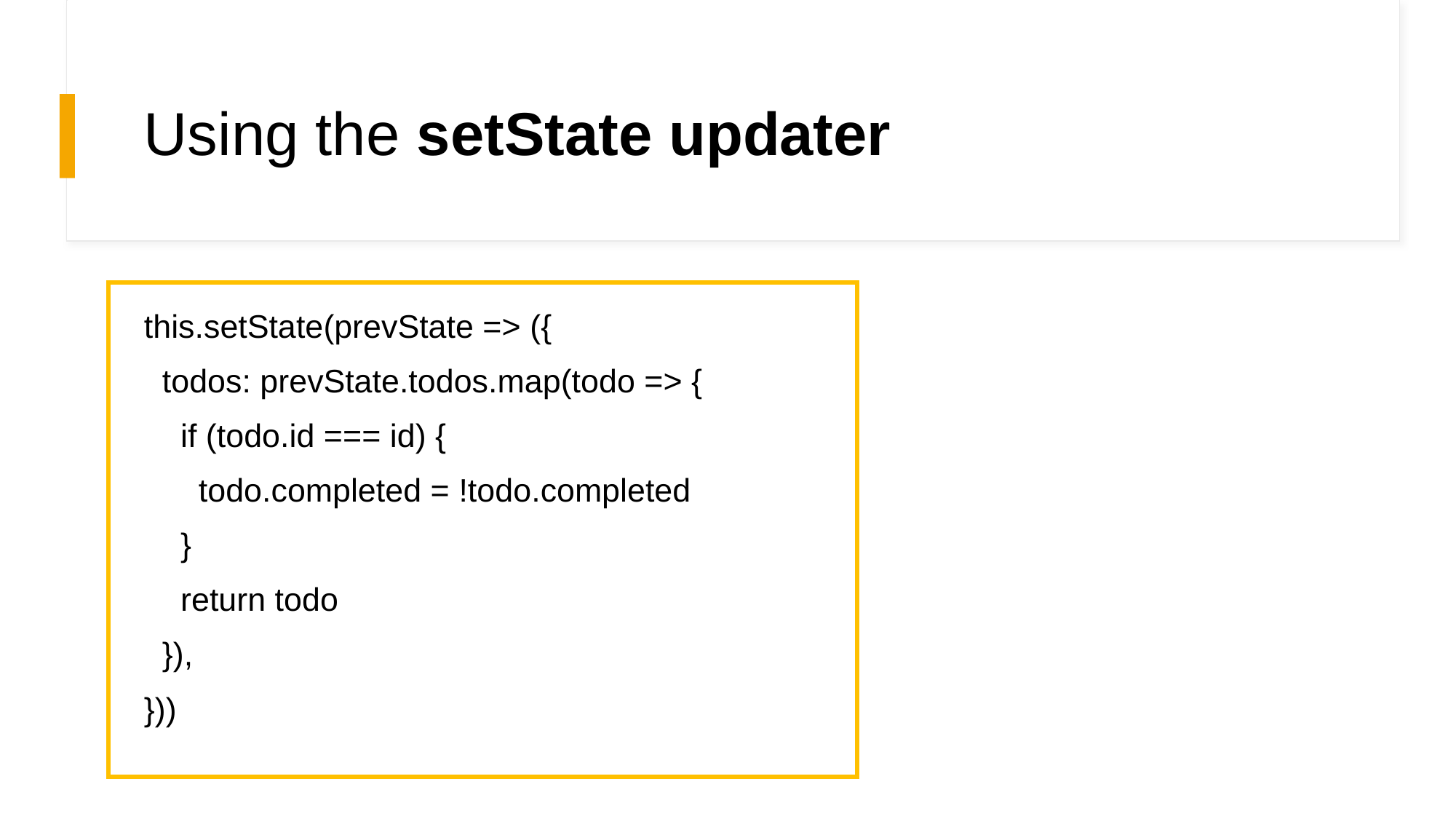

# Using the setState updater

this.setState(prevState => ({
  todos: prevState.todos.map(todo => {
    if (todo.id === id) {
      todo.completed = !todo.completed
    }
    return todo
  }),
}))